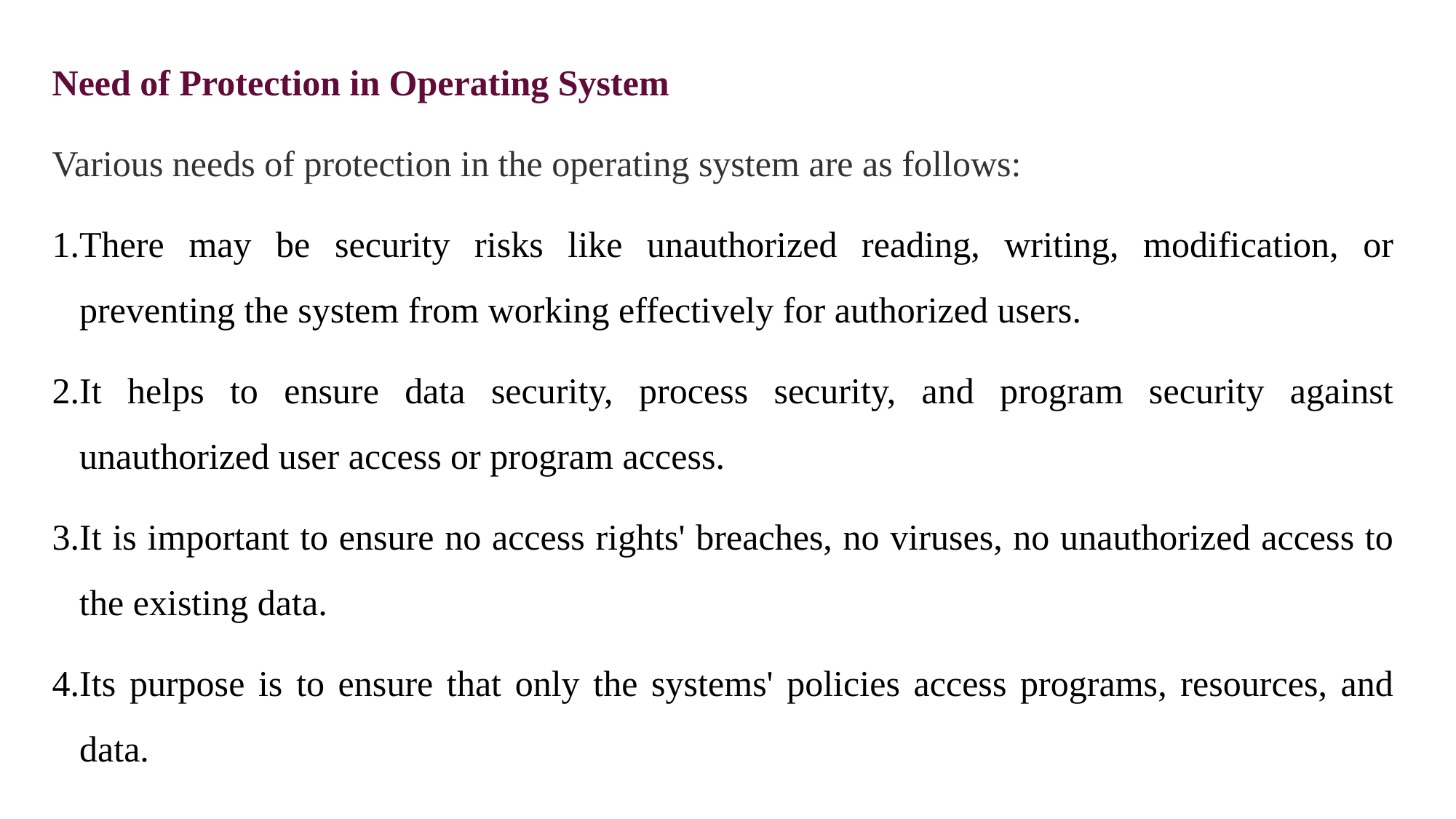

Need of Protection in Operating System
Various needs of protection in the operating system are as follows:
There may be security risks like unauthorized reading, writing, modification, or preventing the system from working effectively for authorized users.
It helps to ensure data security, process security, and program security against unauthorized user access or program access.
It is important to ensure no access rights' breaches, no viruses, no unauthorized access to the existing data.
Its purpose is to ensure that only the systems' policies access programs, resources, and data.